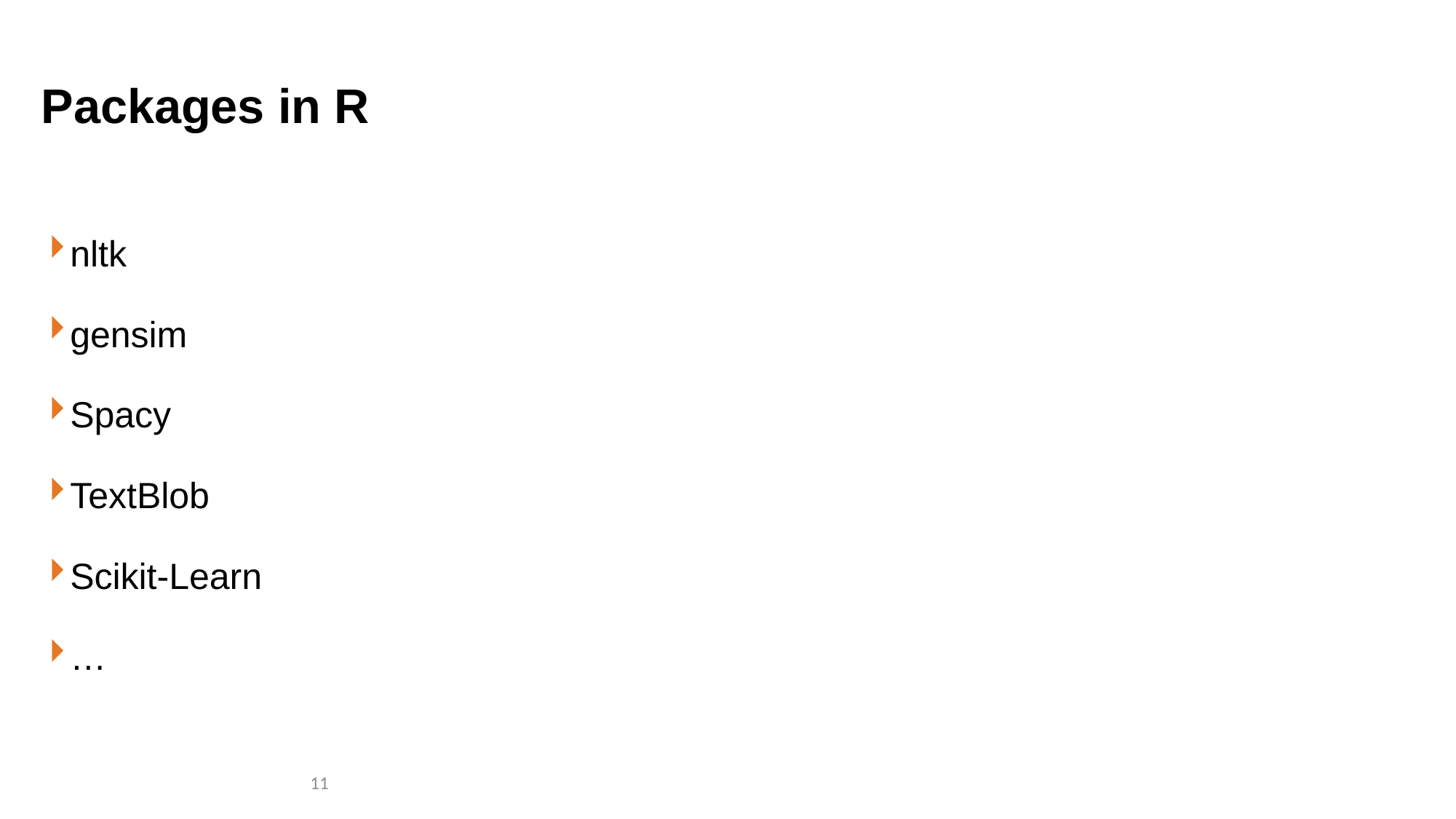

# Packages in R
nltk
gensim
Spacy
TextBlob
Scikit-Learn
…
11